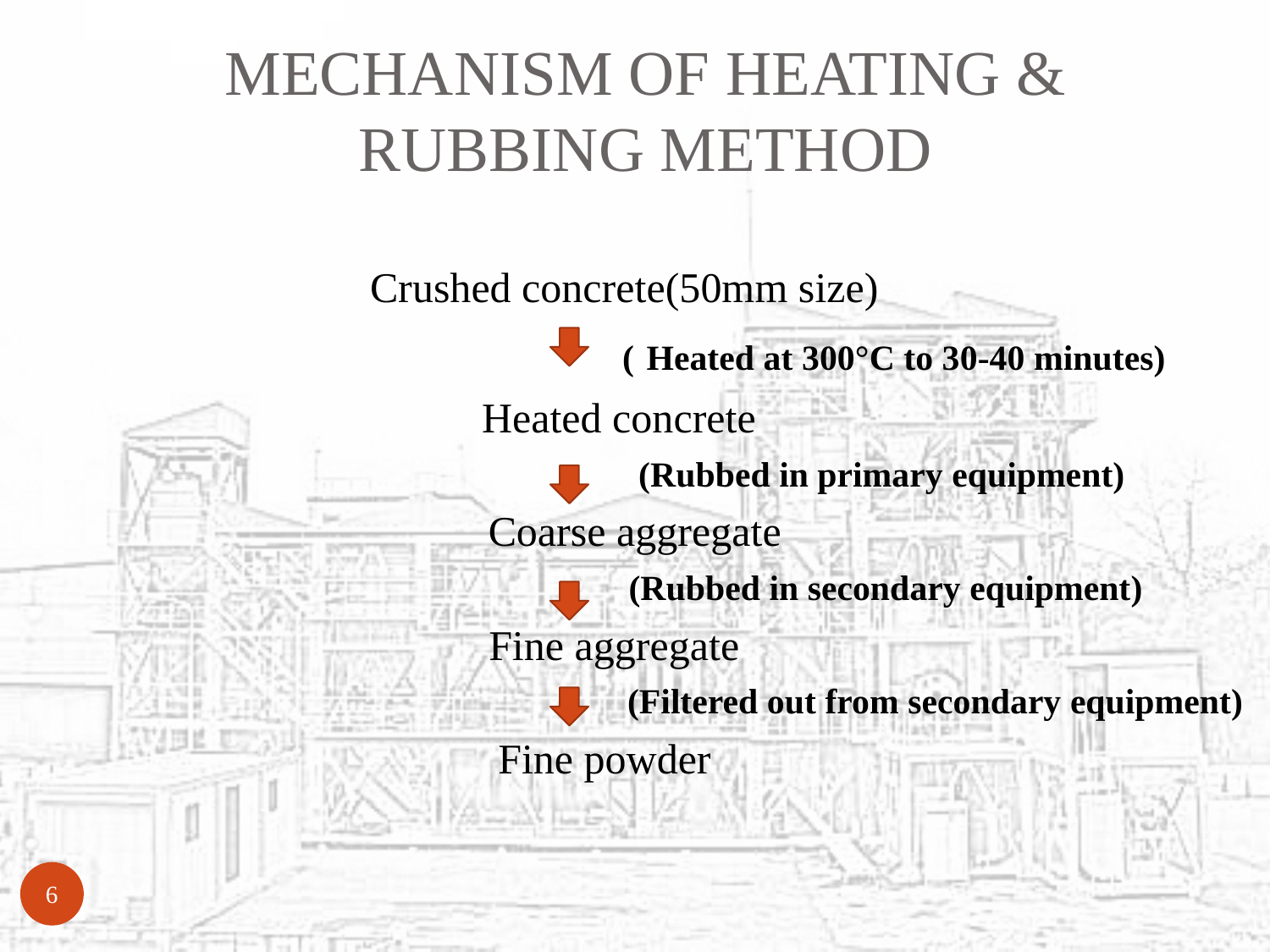

# MECHANISM OF HEATING & RUBBING METHOD
Crushed concrete(50mm size)
                                                   ( Heated at 300°C to 30-40 minutes)
Heated concrete
                                                                (Rubbed in primary equipment)
  Coarse aggregate
                                                                 (Rubbed in secondary equipment)
                                               Fine aggregate
                                                                      (Filtered out from secondary equipment)
                                                         Fine powder

6